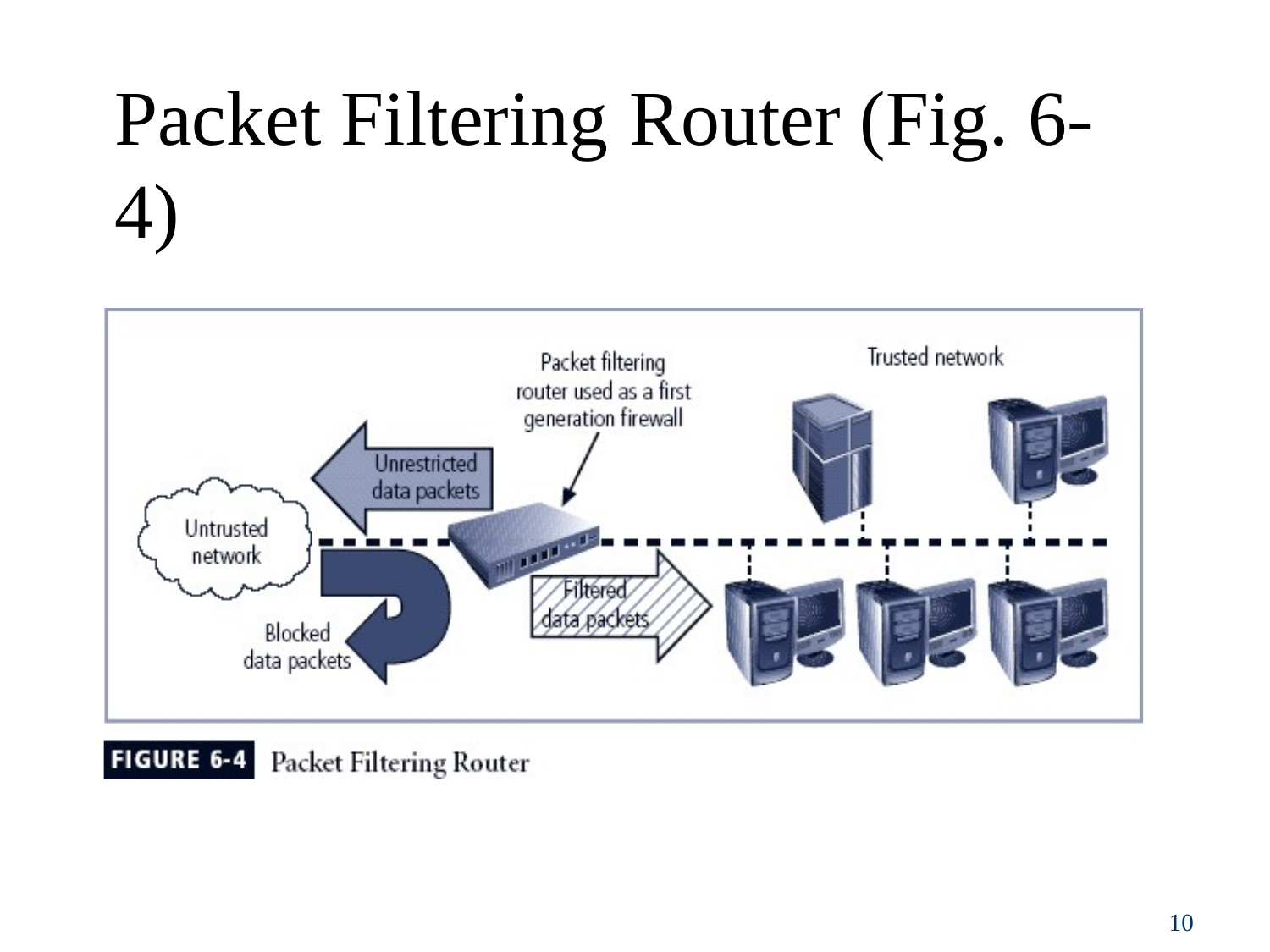

# Packet Filtering	Router (Fig.	6-4)

10